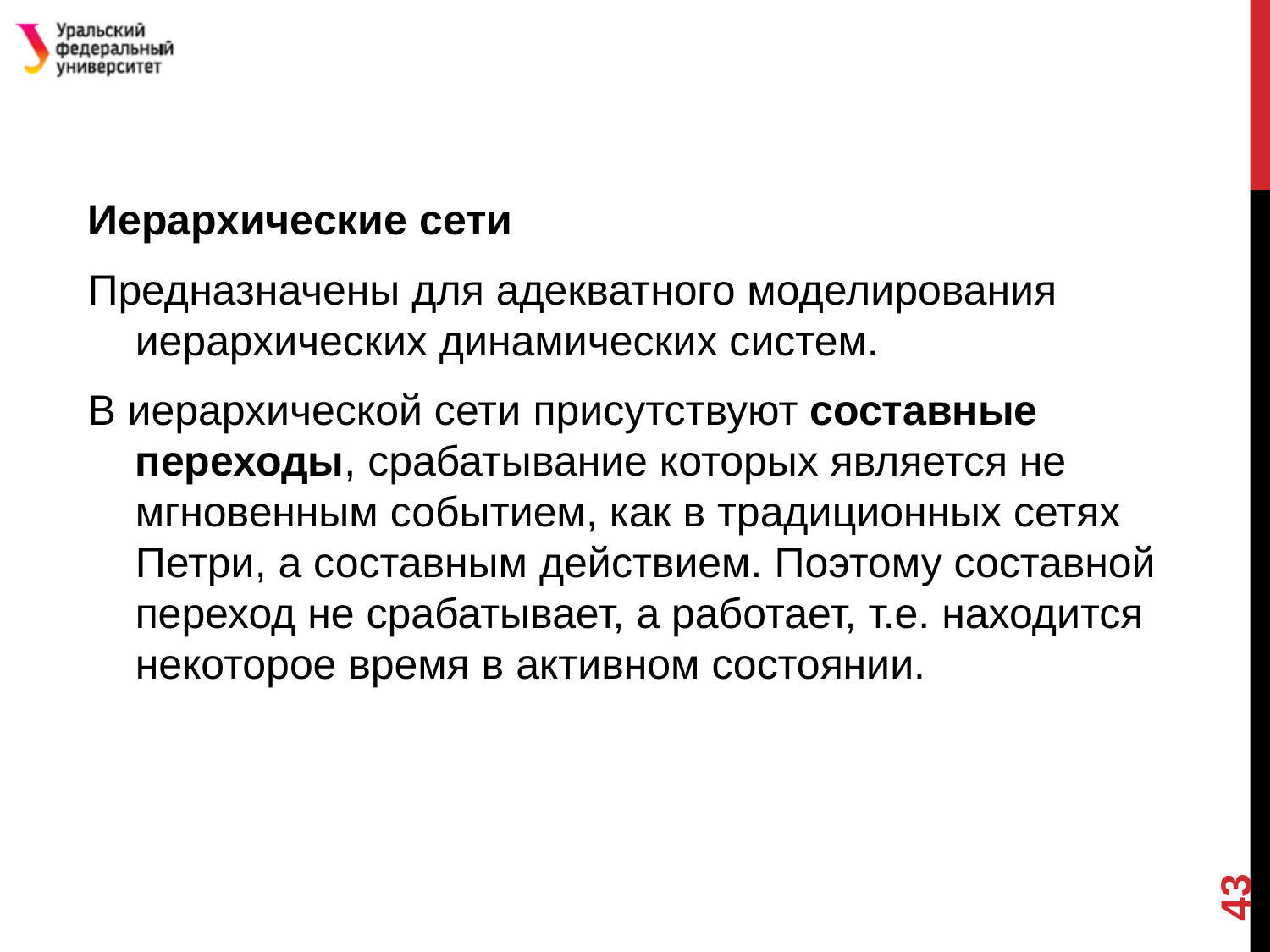

#
Иерархические сети
Предназначены для адекватного моделирования иерархических динамических систем.
В иерархической сети присутствуют составные переходы, срабатывание которых является не мгновенным событием, как в традиционных сетях Петри, а составным действием. Поэтому составной переход не срабатывает, а работает, т.е. находится некоторое время в активном состоянии.

43